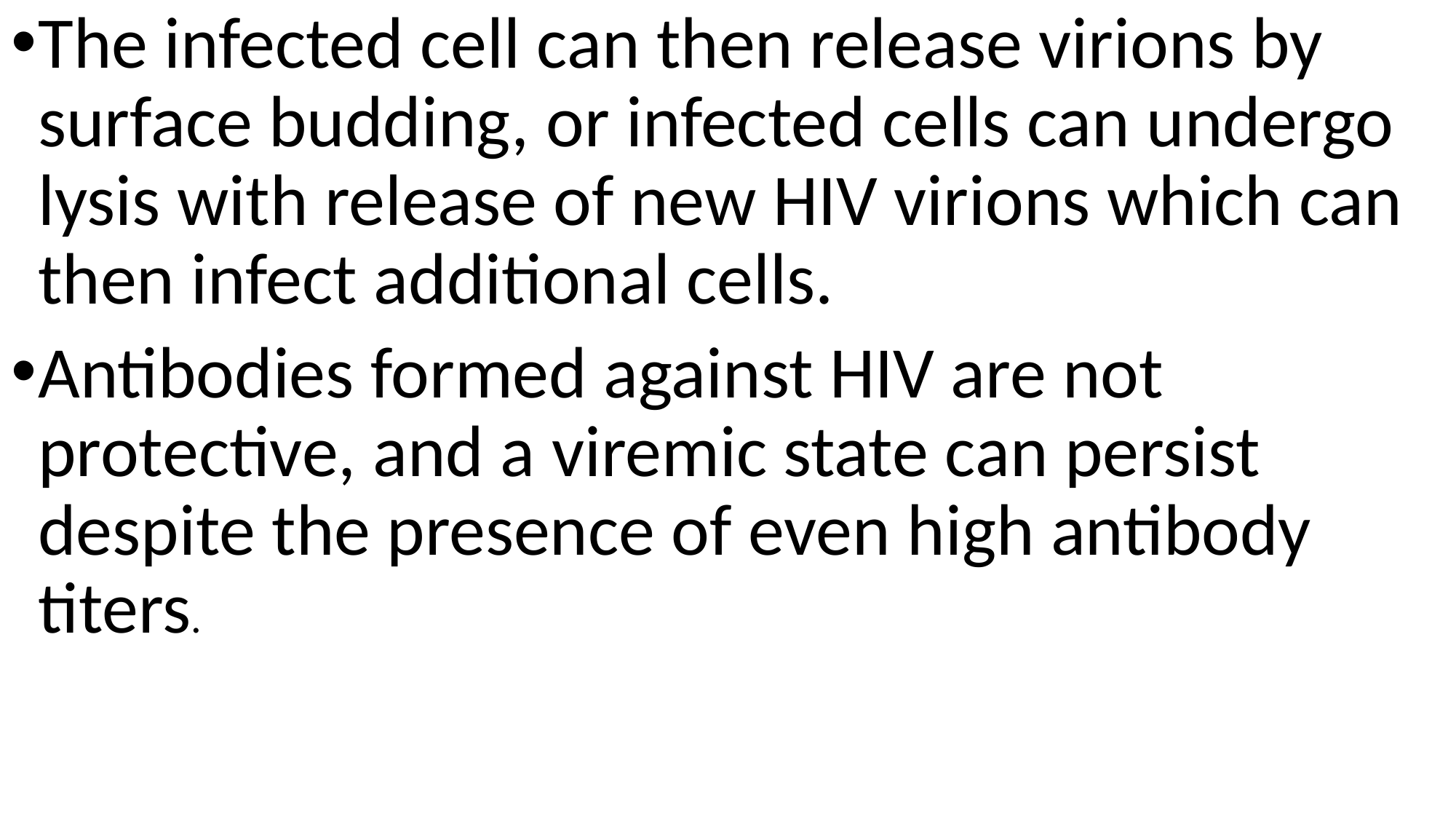

The infected cell can then release virions by surface budding, or infected cells can undergo lysis with release of new HIV virions which can then infect additional cells.
Antibodies formed against HIV are not protective, and a viremic state can persist despite the presence of even high antibody titers.